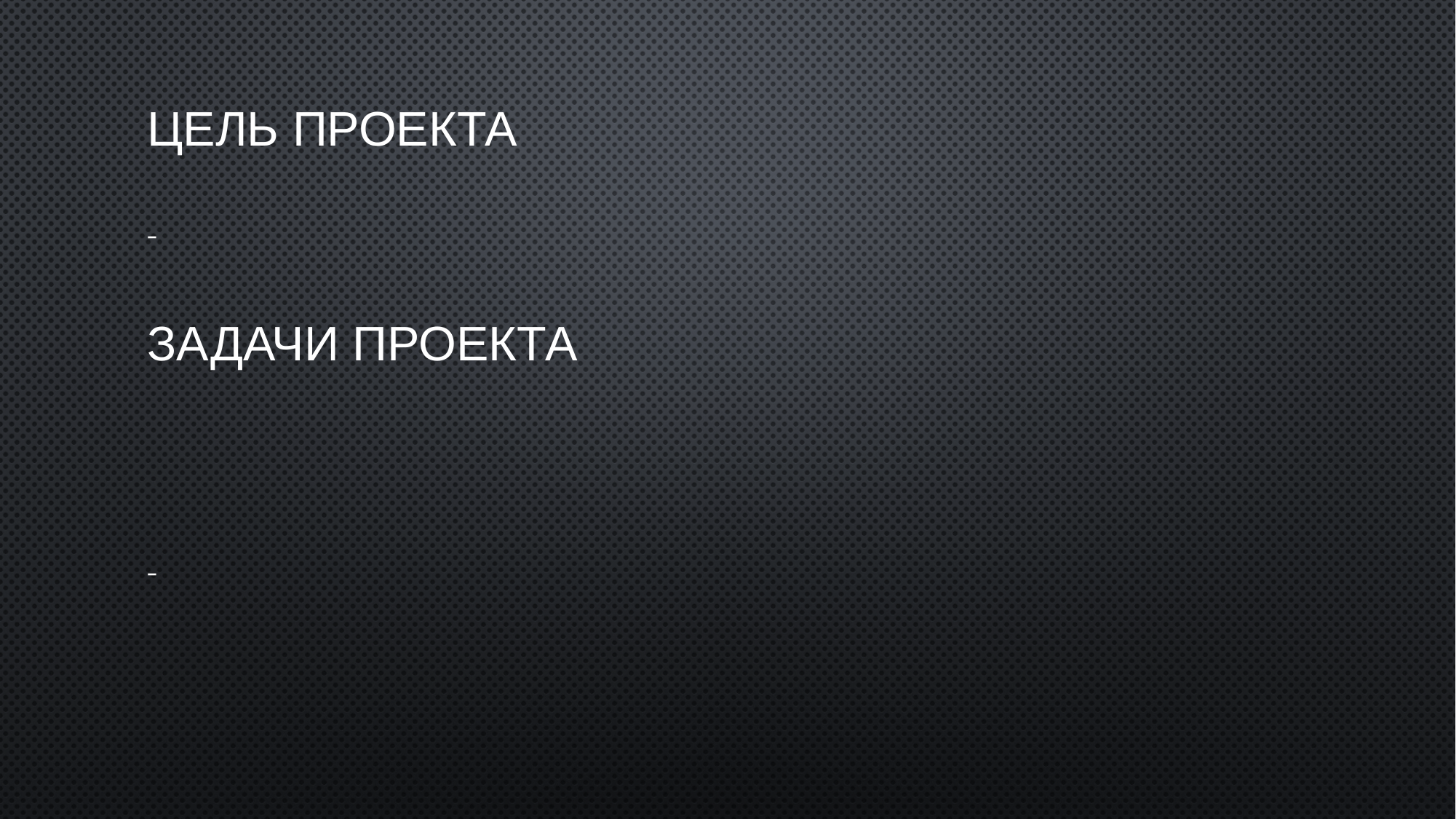

# Цель проекта
-
Задачи проекта
-